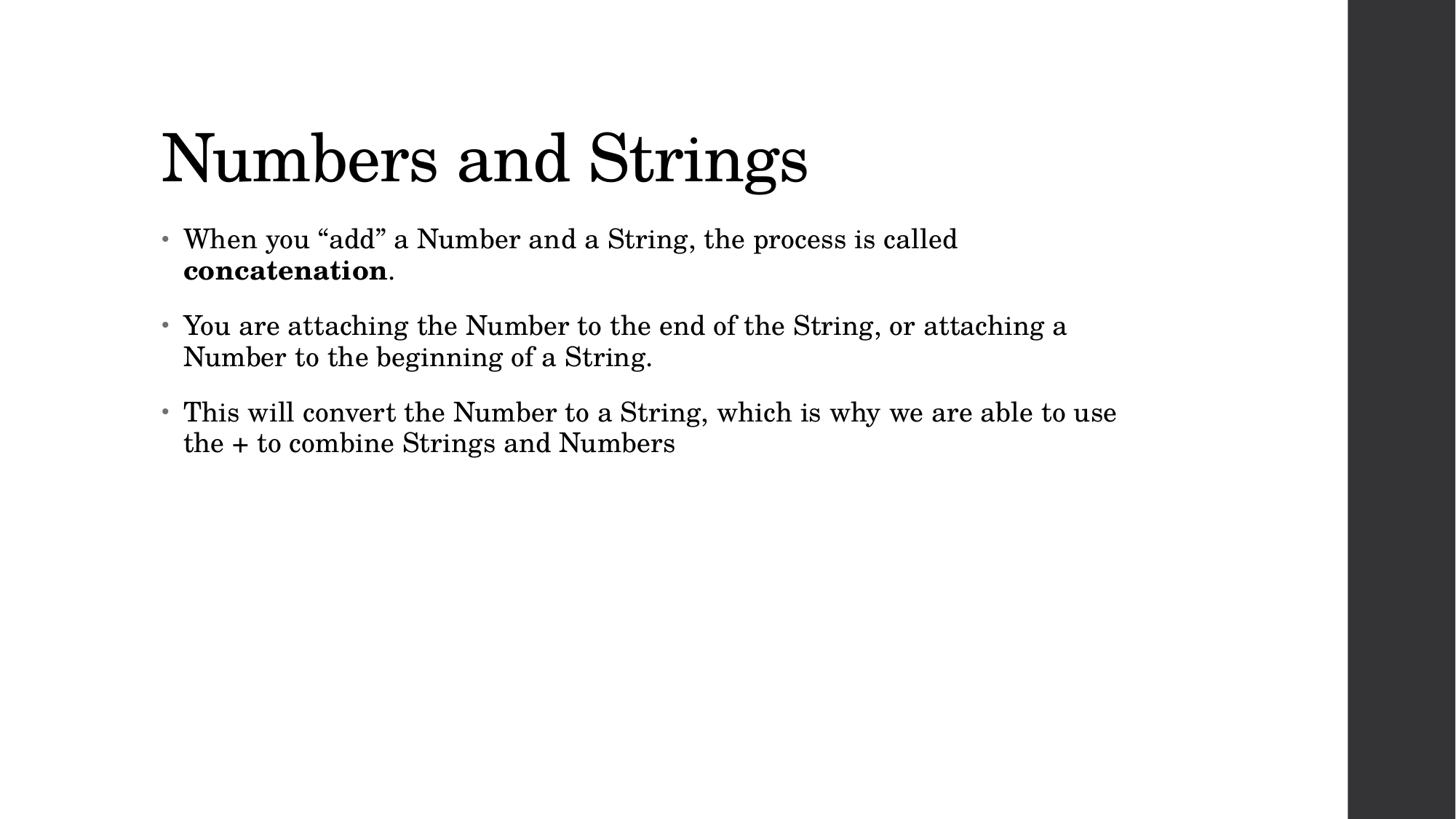

# Numbers and Strings
When you “add” a Number and a String, the process is called concatenation.
You are attaching the Number to the end of the String, or attaching a Number to the beginning of a String.
This will convert the Number to a String, which is why we are able to use the + to combine Strings and Numbers